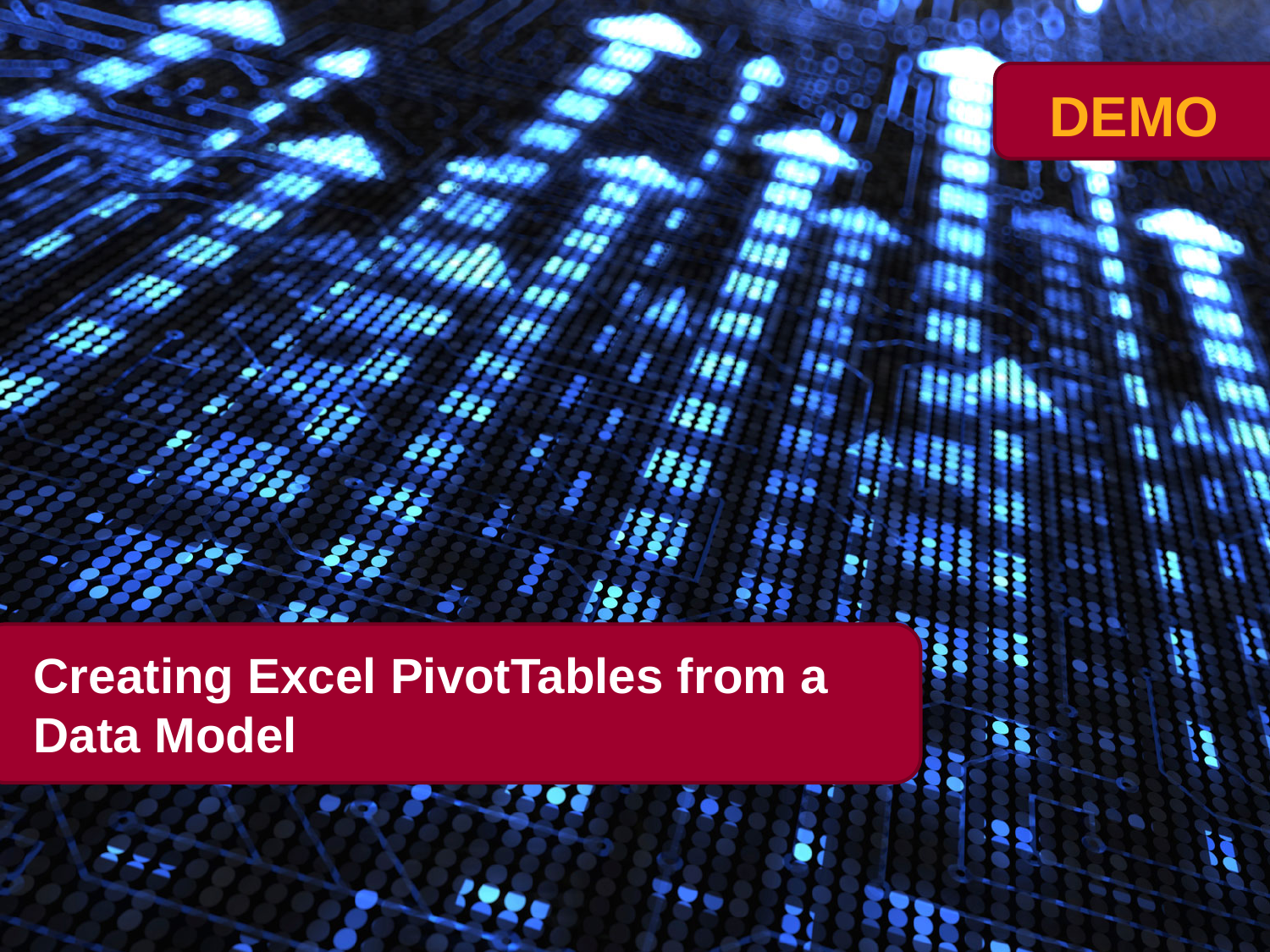

# Creating Excel PivotTables from a Data Model